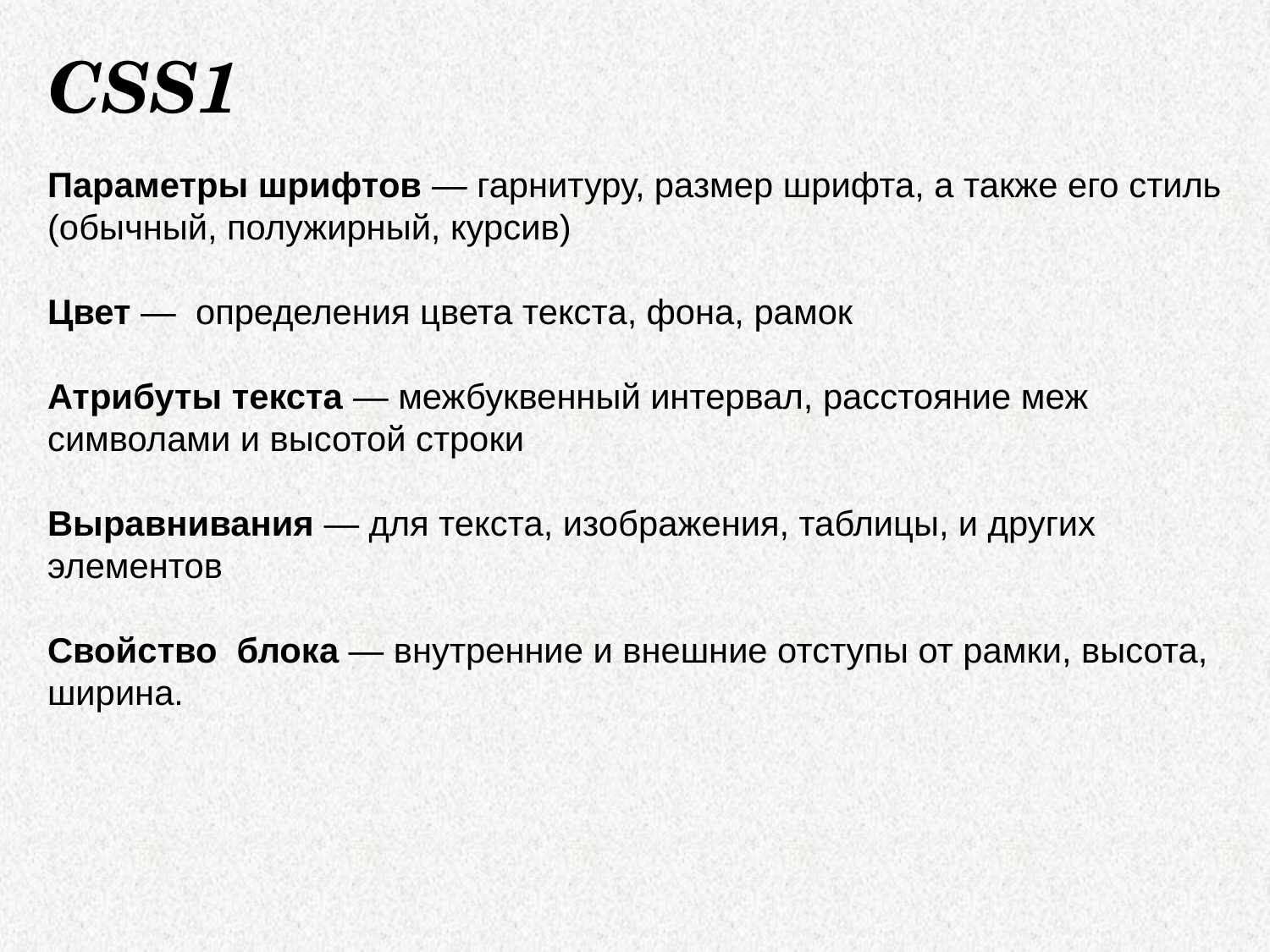

CSS1
Параметры шрифтов — гарнитуру, размер шрифта, а также его стиль (обычный, полужирный, курсив)
Цвет —  определения цвета текста, фона, рамок
Атрибуты текста — межбуквенный интервал, расстояние меж символами и высотой строки

Выравнивания — для текста, изображения, таблицы, и других элементов

Свойство  блока — внутренние и внешние отступы от рамки, высота, ширина.